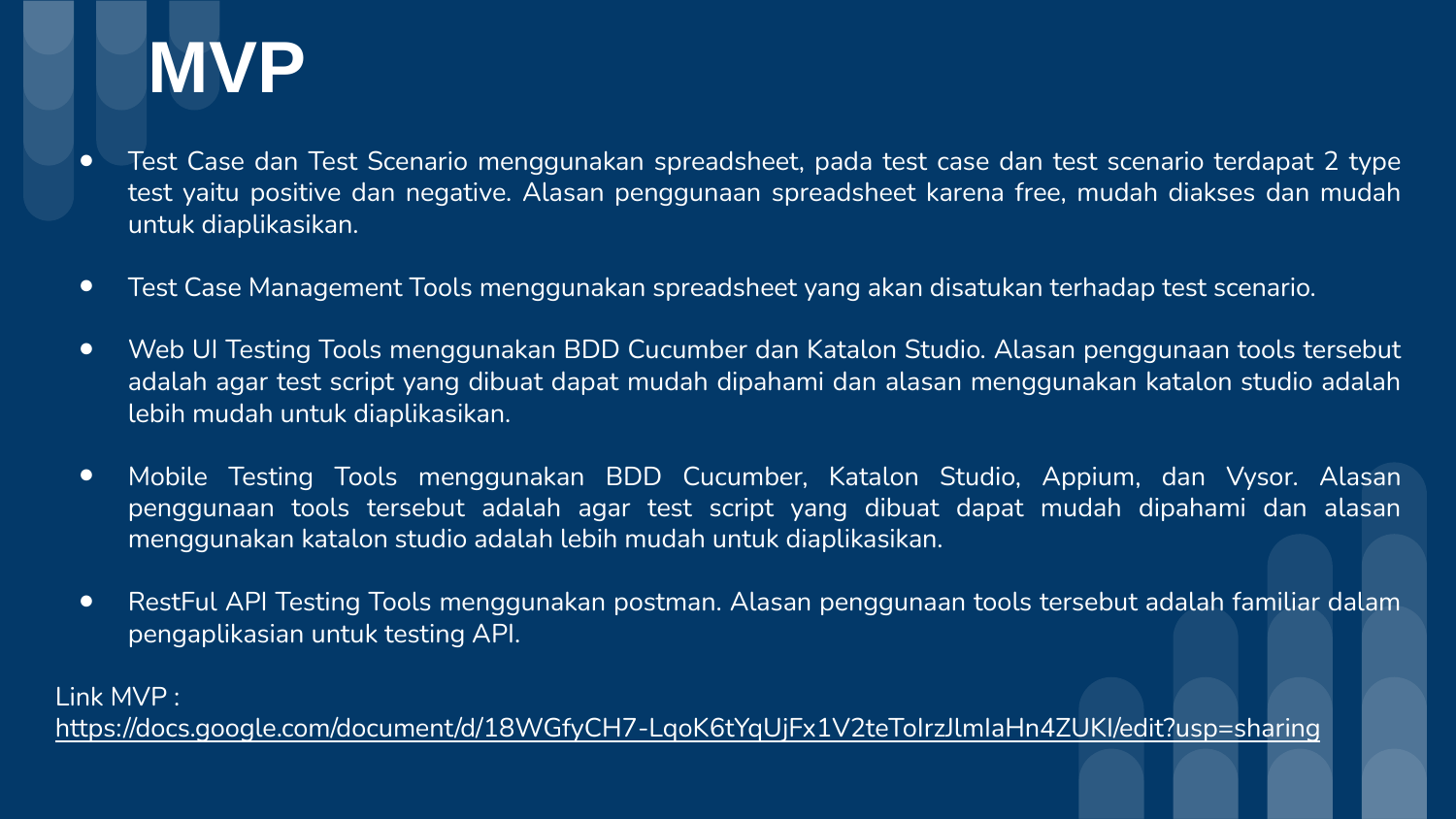

# MVP
Test Case dan Test Scenario menggunakan spreadsheet, pada test case dan test scenario terdapat 2 type test yaitu positive dan negative. Alasan penggunaan spreadsheet karena free, mudah diakses dan mudah untuk diaplikasikan.

Test Case Management Tools menggunakan spreadsheet yang akan disatukan terhadap test scenario.

Web UI Testing Tools menggunakan BDD Cucumber dan Katalon Studio. Alasan penggunaan tools tersebut adalah agar test script yang dibuat dapat mudah dipahami dan alasan menggunakan katalon studio adalah lebih mudah untuk diaplikasikan.

Mobile Testing Tools menggunakan BDD Cucumber, Katalon Studio, Appium, dan Vysor. Alasan penggunaan tools tersebut adalah agar test script yang dibuat dapat mudah dipahami dan alasan menggunakan katalon studio adalah lebih mudah untuk diaplikasikan.

RestFul API Testing Tools menggunakan postman. Alasan penggunaan tools tersebut adalah familiar dalam pengaplikasian untuk testing API.

Link MVP :
https://docs.google.com/document/d/18WGfyCH7-LqoK6tYqUjFx1V2teToIrzJlmIaHn4ZUKI/edit?usp=sharing